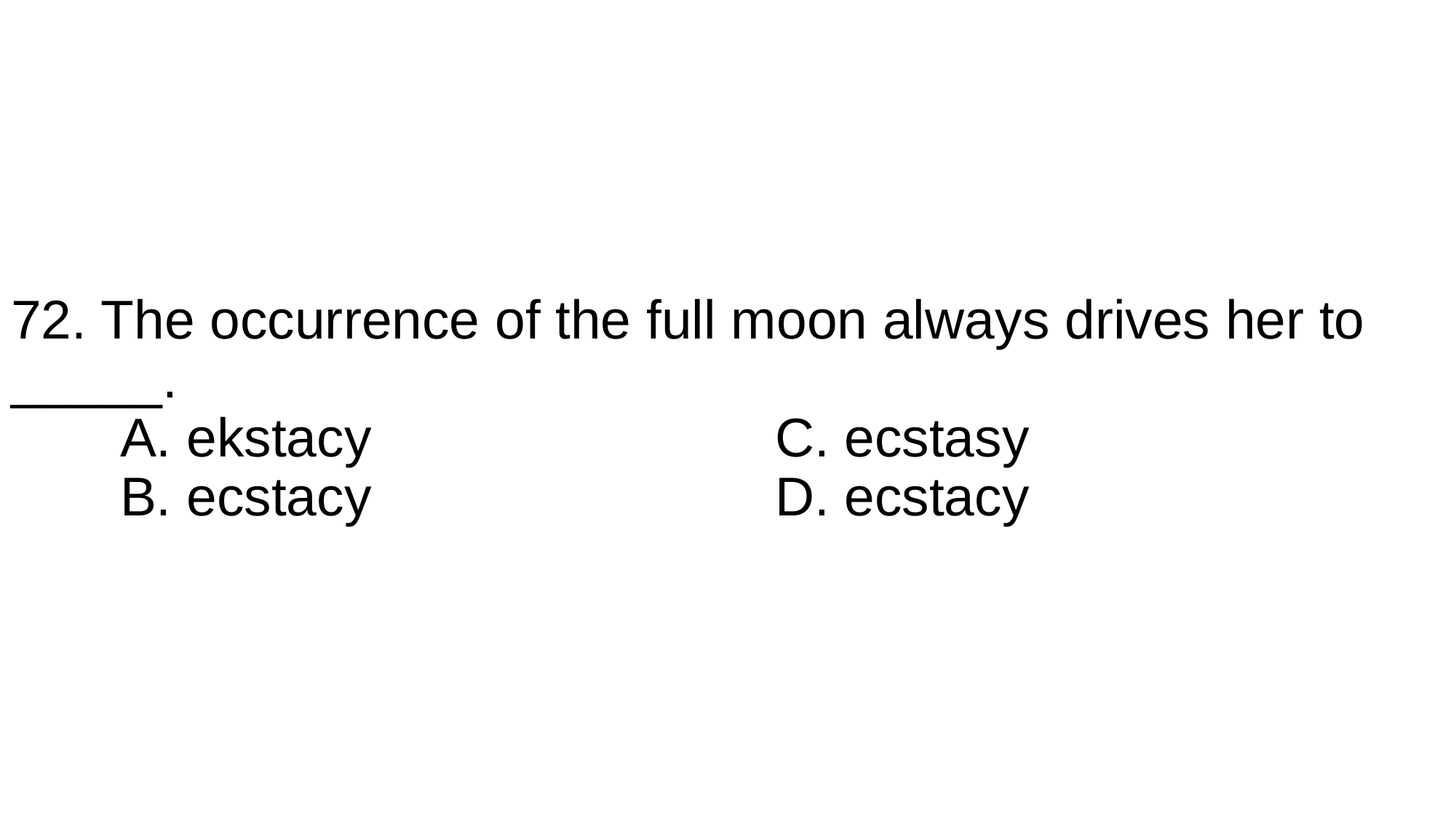

# 72. The occurrence of the full moon always drives her to _____. A. ekstacy				C. ecstasy B. ecstacy				D. ecstacy